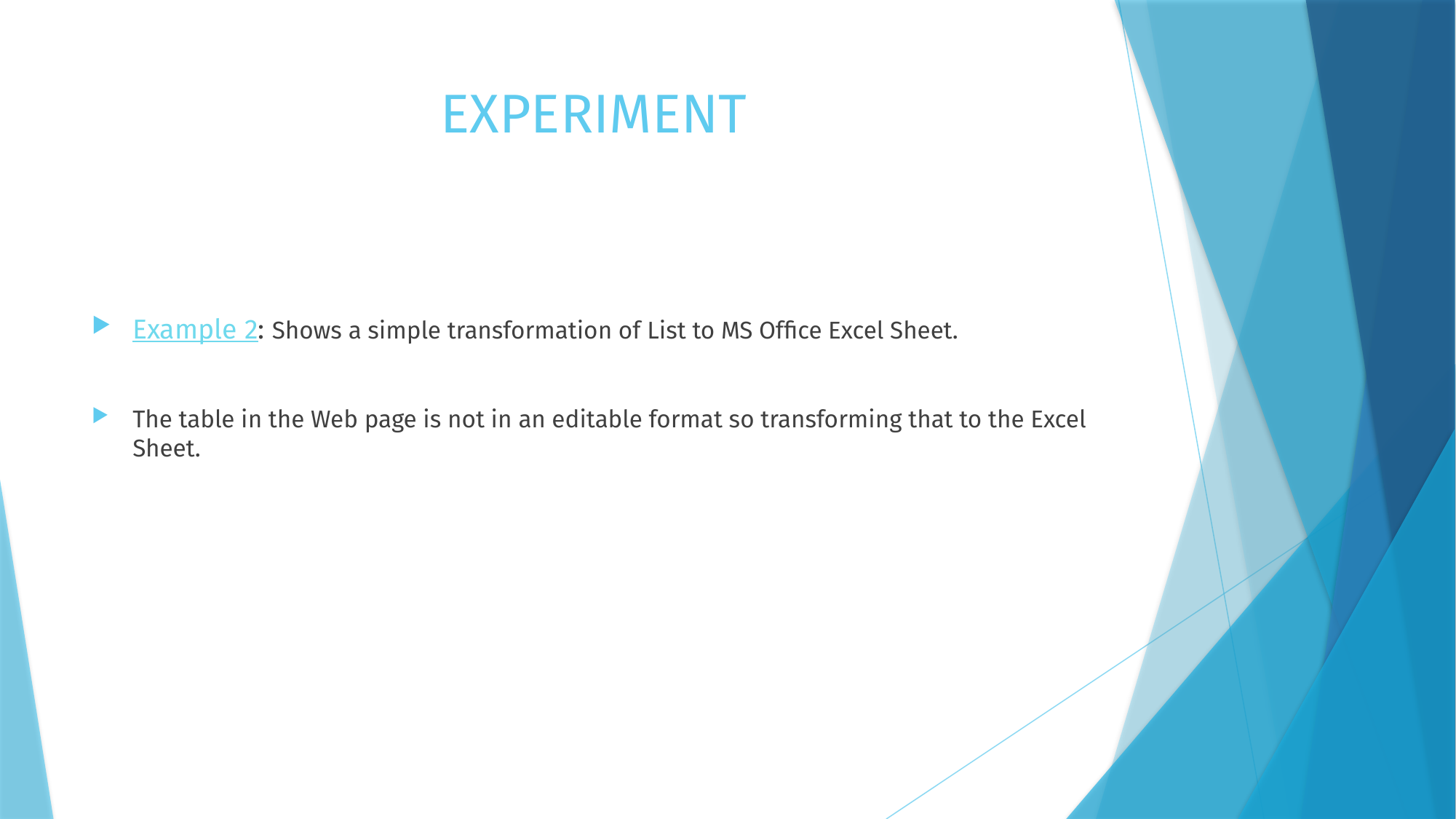

# EXPERIMENT

Example 2: Shows a simple transformation of List to MS Office Excel Sheet.

The table in the Web page is not in an editable format so transforming that to the Excel Sheet.